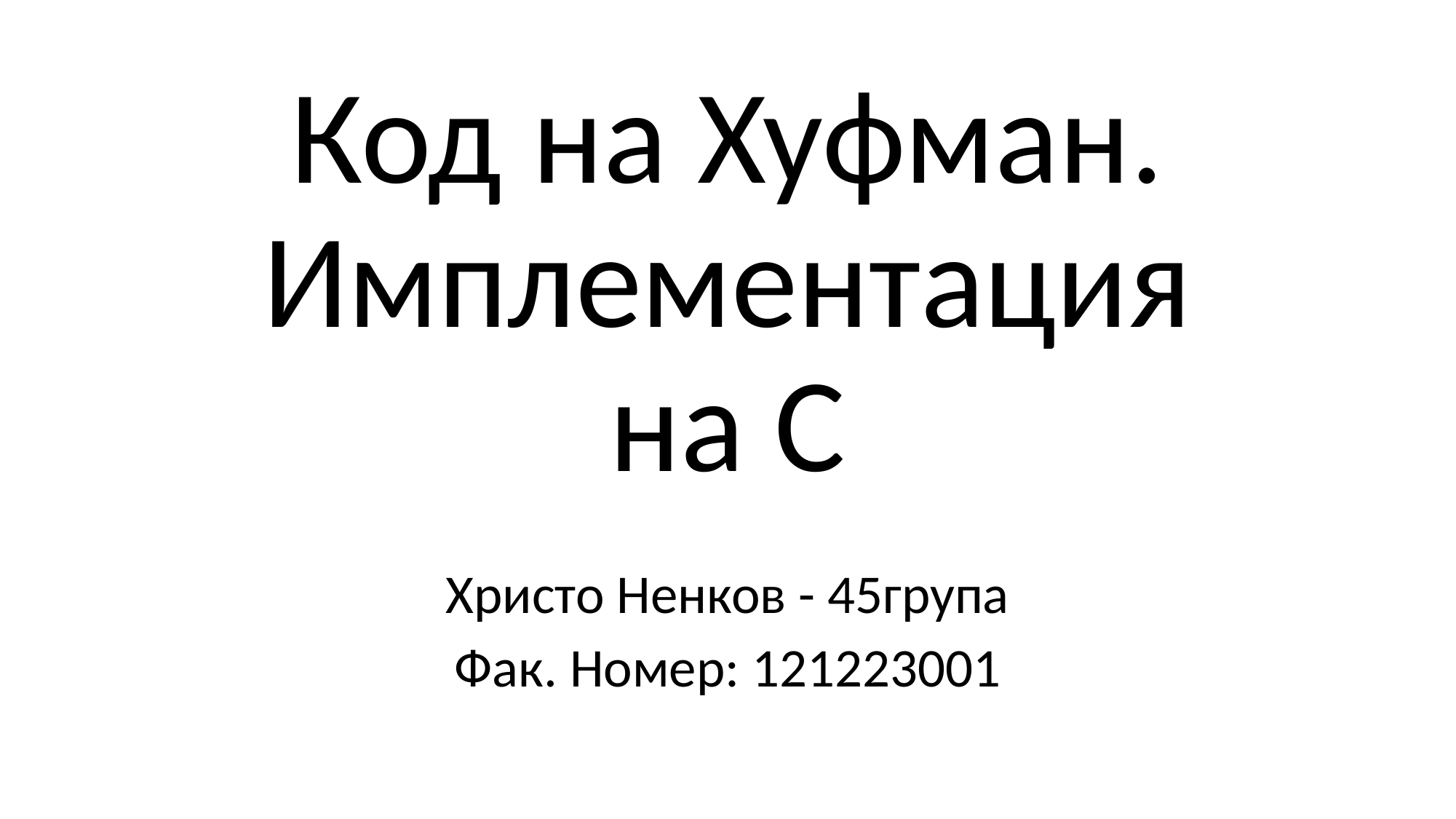

# Код на Хуфман. Имплементация на C
Христо Ненков - 45група
Фак. Номер: 121223001